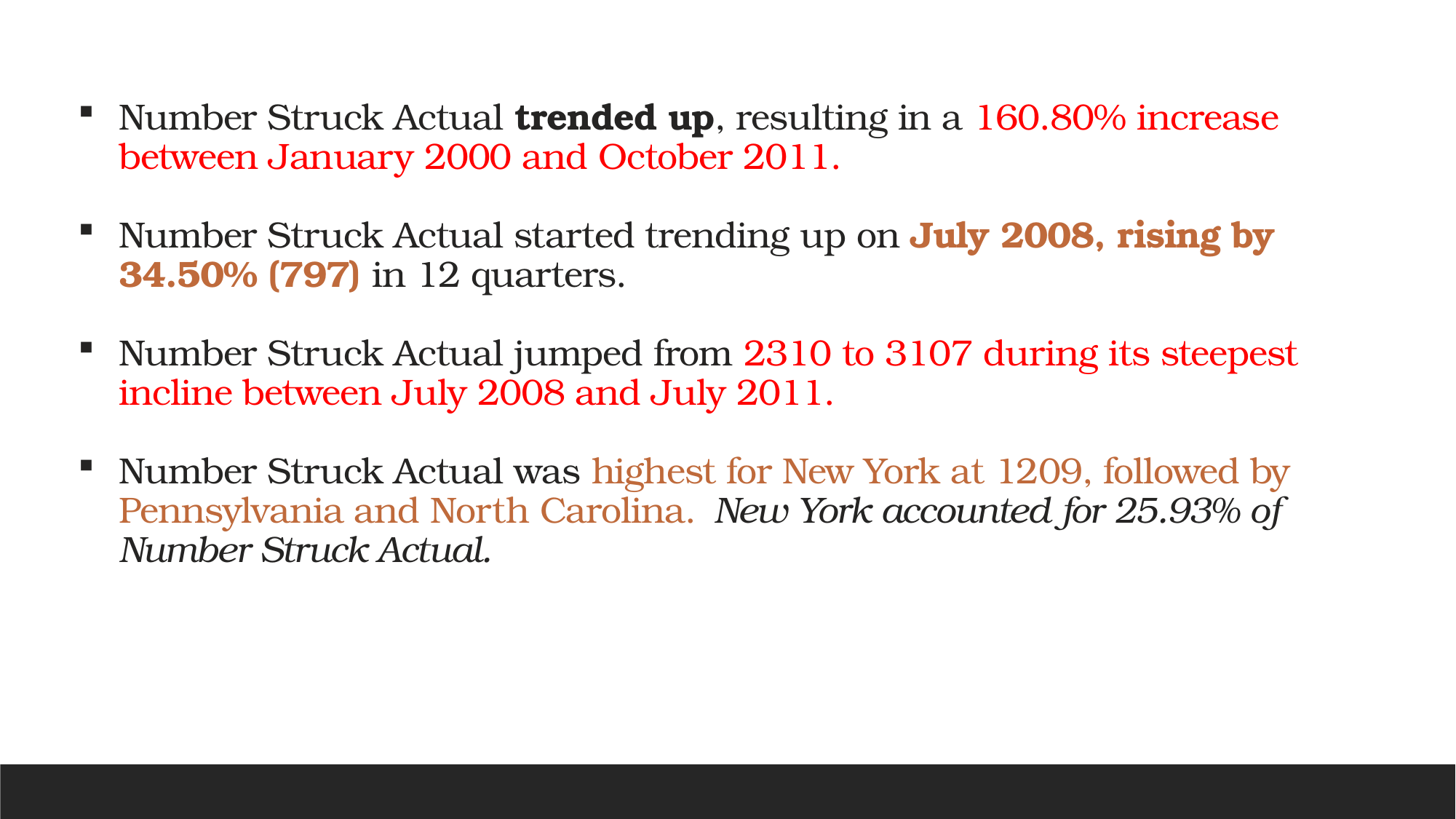

Number Struck Actual trended up, resulting in a 160.80% increase between January 2000 and October 2011.﻿﻿ ﻿﻿

Number Struck Actual started trending up on July 2008, rising by 34.50% (797) in 12 quarters.﻿﻿ ﻿﻿ ﻿﻿

Number Struck Actual jumped from 2310 to 3107 during its steepest incline between July 2008 and July 2011.﻿﻿ ﻿﻿

Number Struck Actual was highest for New York at 1209, followed by Pennsylvania and North Carolina.﻿﻿ ﻿﻿ ﻿﻿New York accounted for 25.93% of Number Struck Actual.﻿﻿ ﻿﻿ ﻿﻿